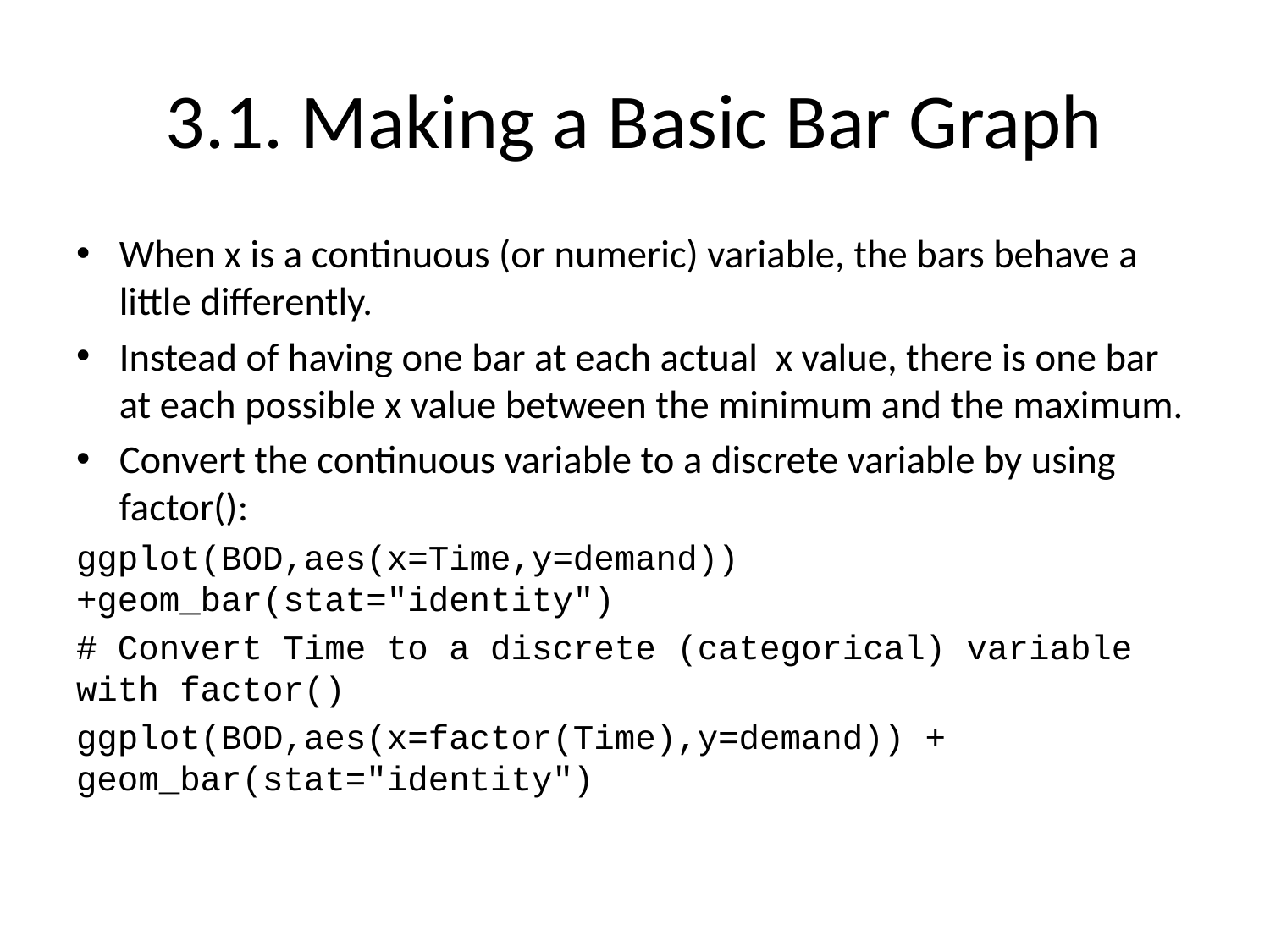

# 3.1. Making a Basic Bar Graph
When x is a continuous (or numeric) variable, the bars behave a little differently.
Instead of having one bar at each actual  x value, there is one bar at each possible x value between the minimum and the maximum.
Convert the continuous variable to a discrete variable by using factor():
ggplot(BOD,aes(x=Time,y=demand)) +geom_bar(stat="identity")
# Convert Time to a discrete (categorical) variable with factor()
ggplot(BOD,aes(x=factor(Time),y=demand)) + geom_bar(stat="identity")